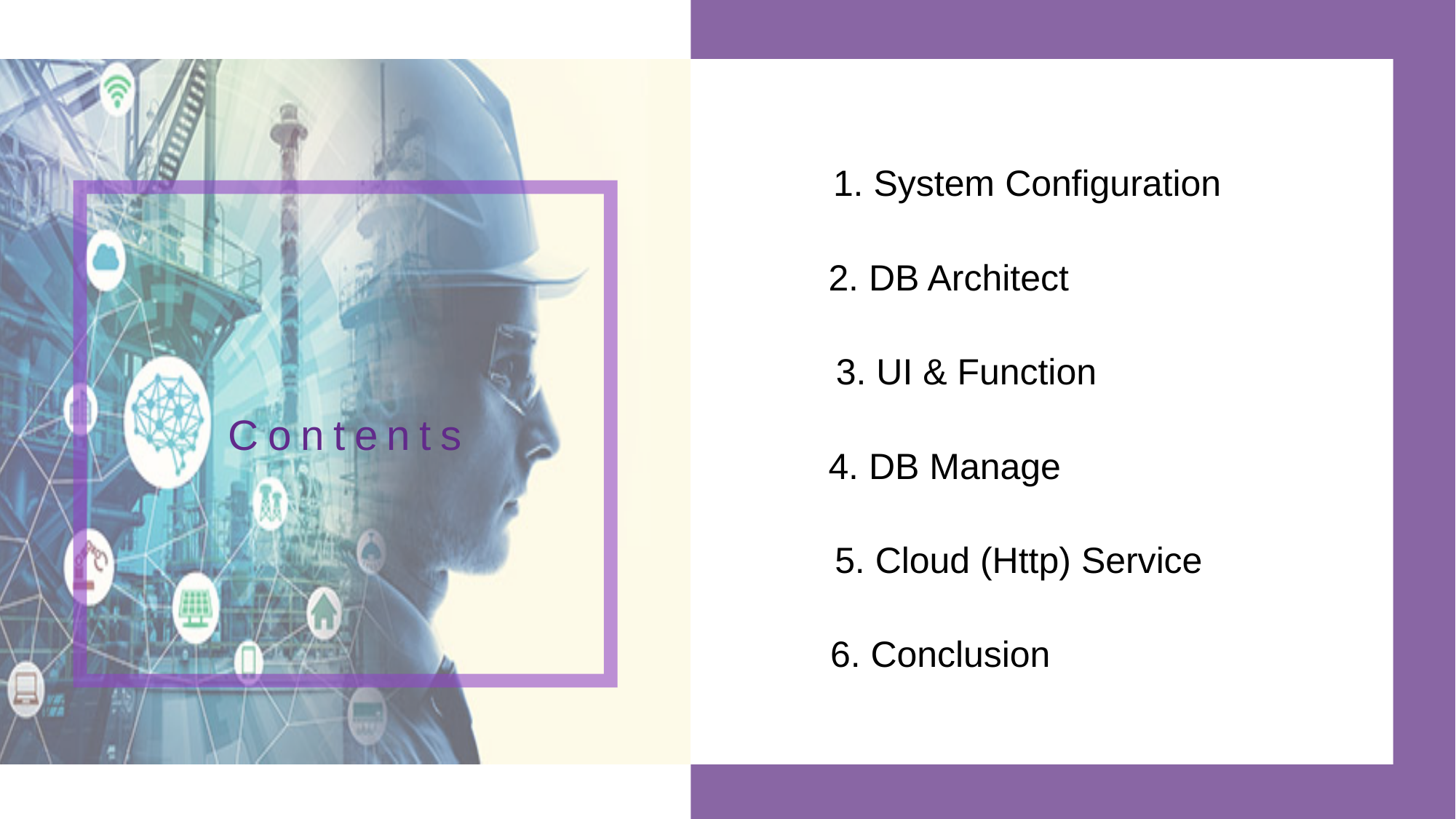

1. System Configuration

2. DB Architect
3. UI & Function
Contents
4. DB Manage
5. Cloud (Http) Service
6. Conclusion